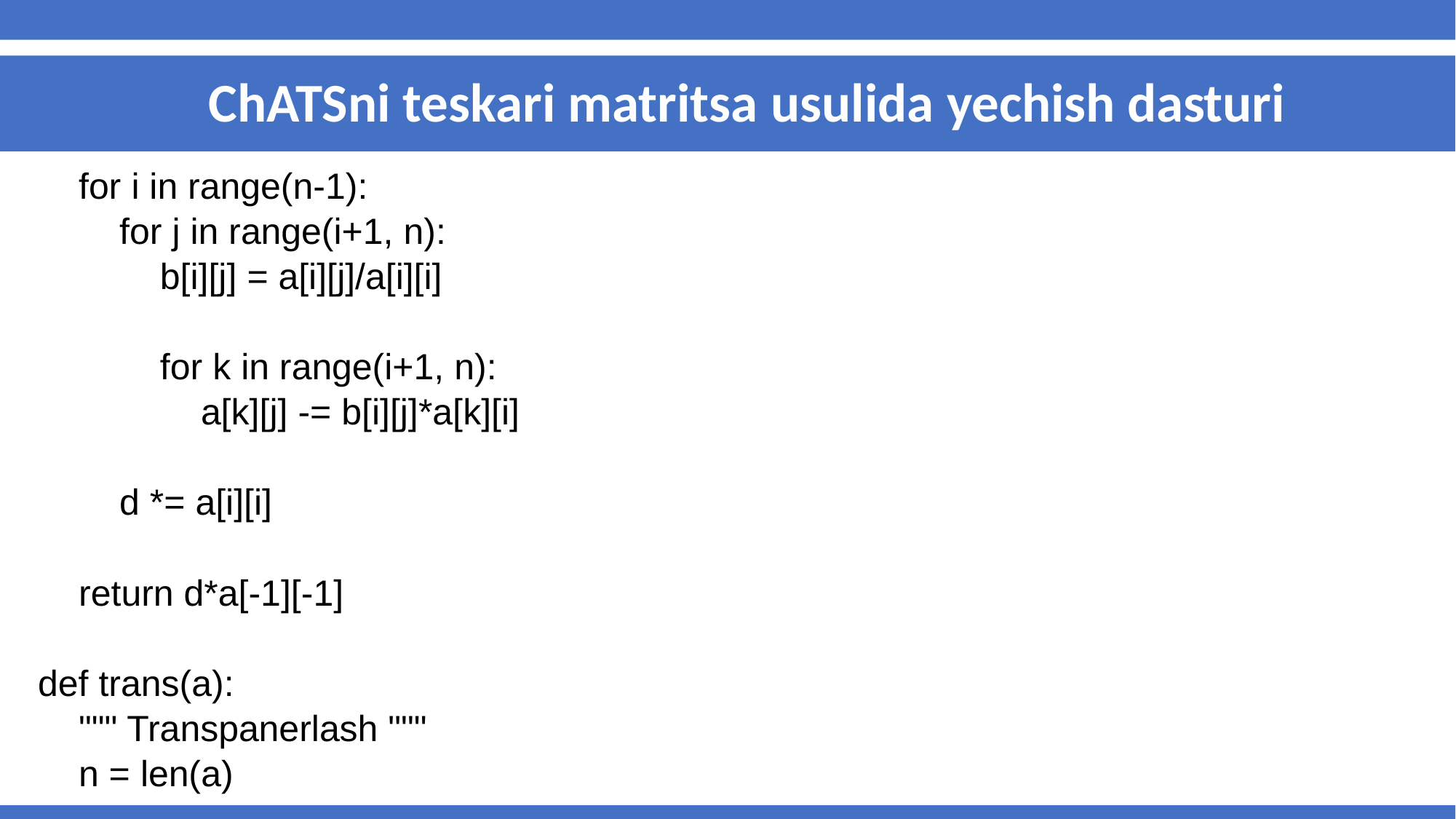

# ChATSni teskari matritsa usulida yechish dasturi
    for i in range(n-1):
        for j in range(i+1, n):
            b[i][j] = a[i][j]/a[i][i]

            for k in range(i+1, n):
                a[k][j] -= b[i][j]*a[k][i]

        d *= a[i][i]

    return d*a[-1][-1]

def trans(a):
    """ Transpanerlash """
    n = len(a)